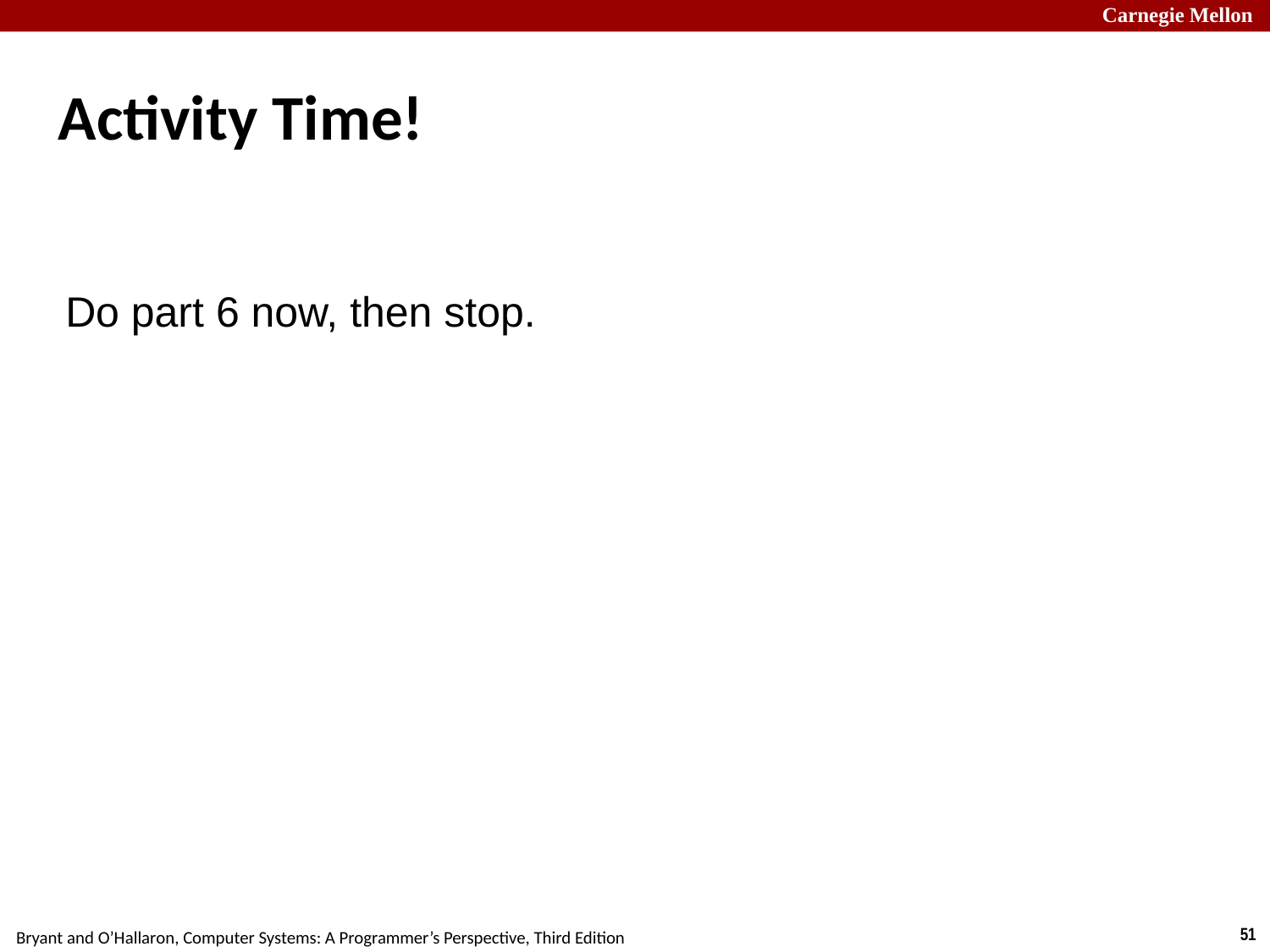

# Activity Time!
Do part 6 now, then stop.